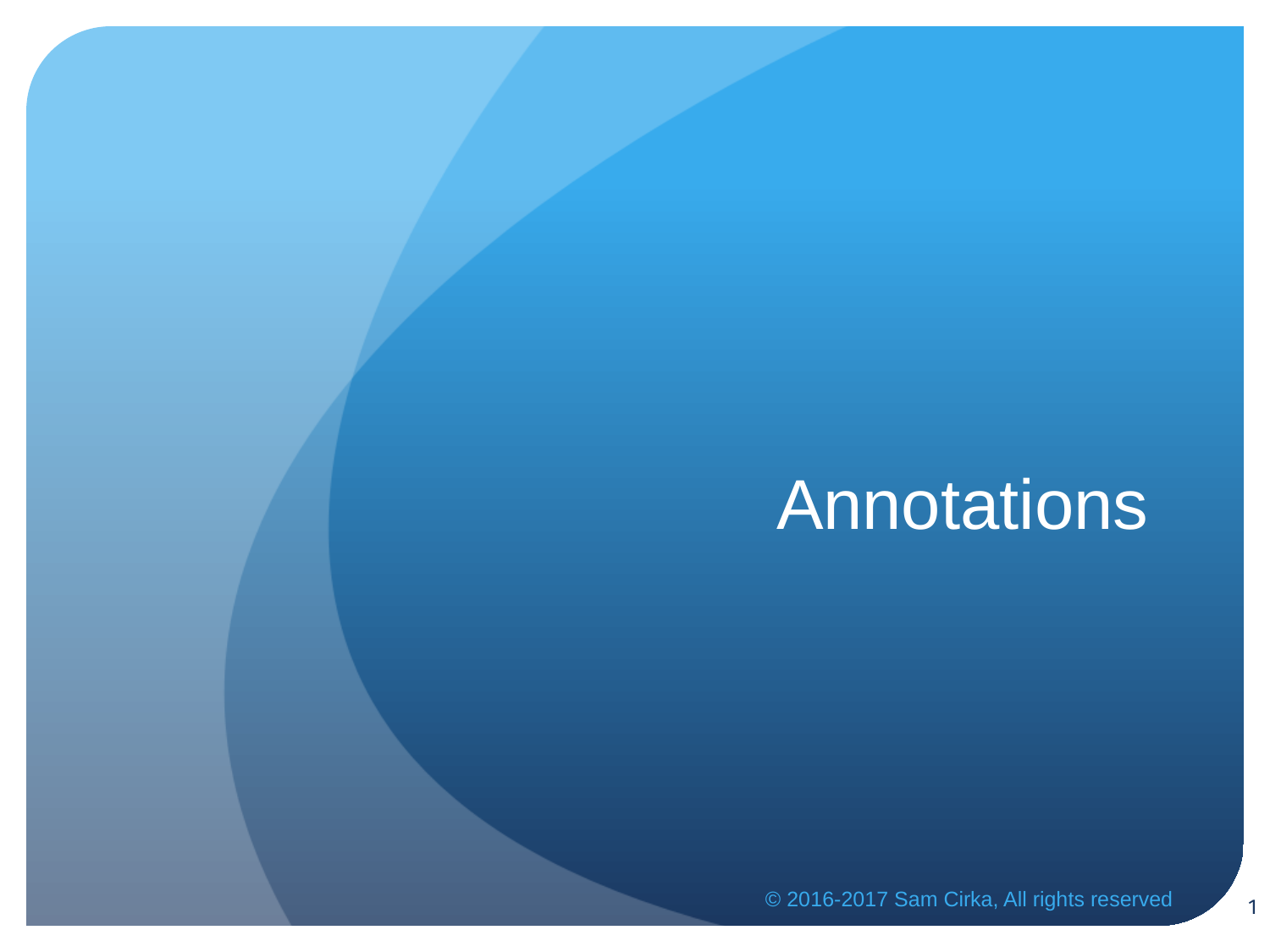

# Annotations

© 2016-2017 Sam Cirka, All rights reserved
1